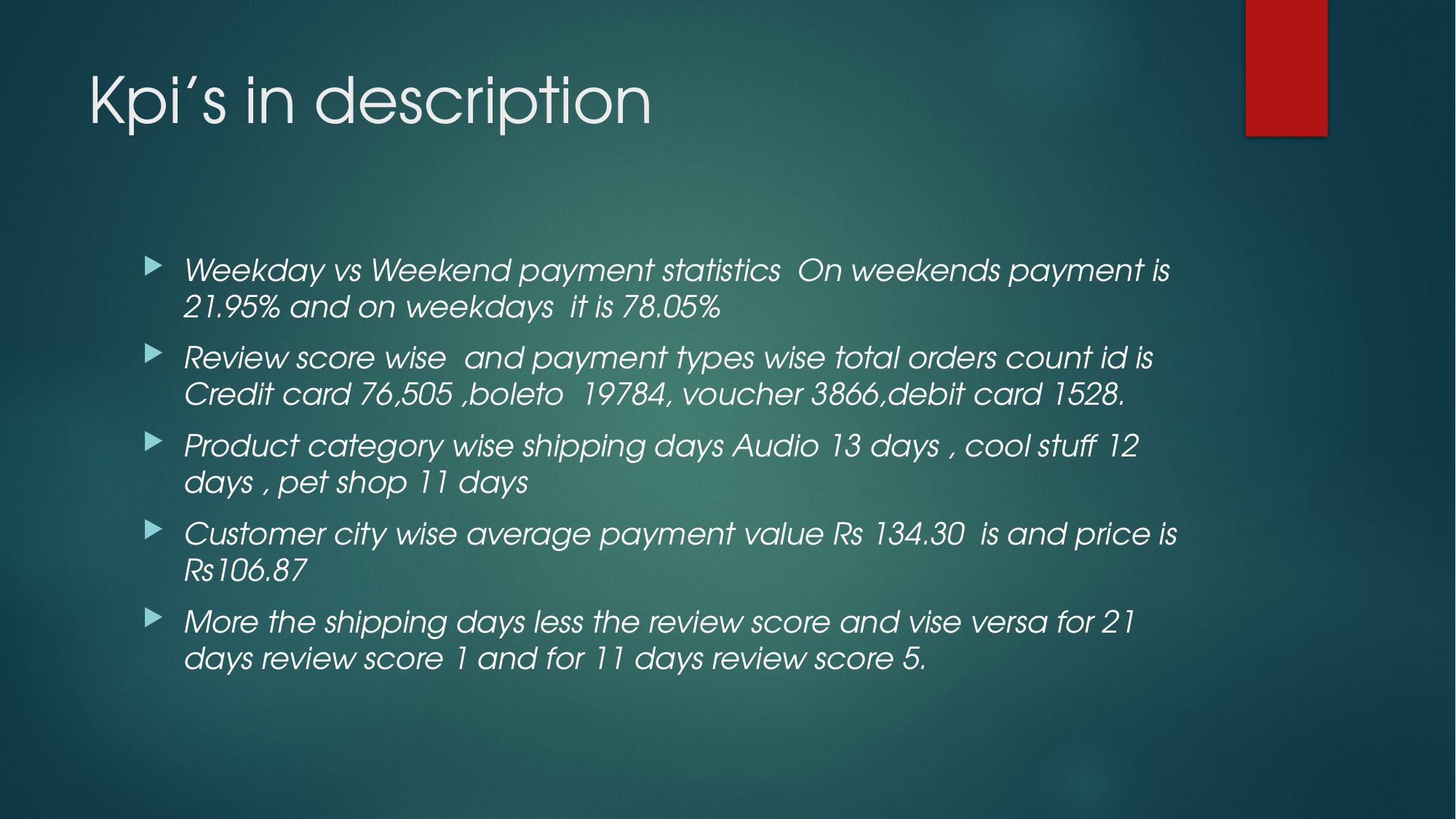

# Kpi’s in description
Weekday vs Weekend payment statistics  On weekends payment is 21.95% and on weekdays  it is 78.05%
Review score wise  and payment types wise total orders count id is Credit card 76,505 ,boleto  19784, voucher 3866,debit card 1528.
Product category wise shipping days Audio 13 days , cool stuff 12 days , pet shop 11 days
Customer city wise average payment value Rs 134.30  is and price is Rs106.87
More the shipping days less the review score and vise versa for 21 days review score 1 and for 11 days review score 5.